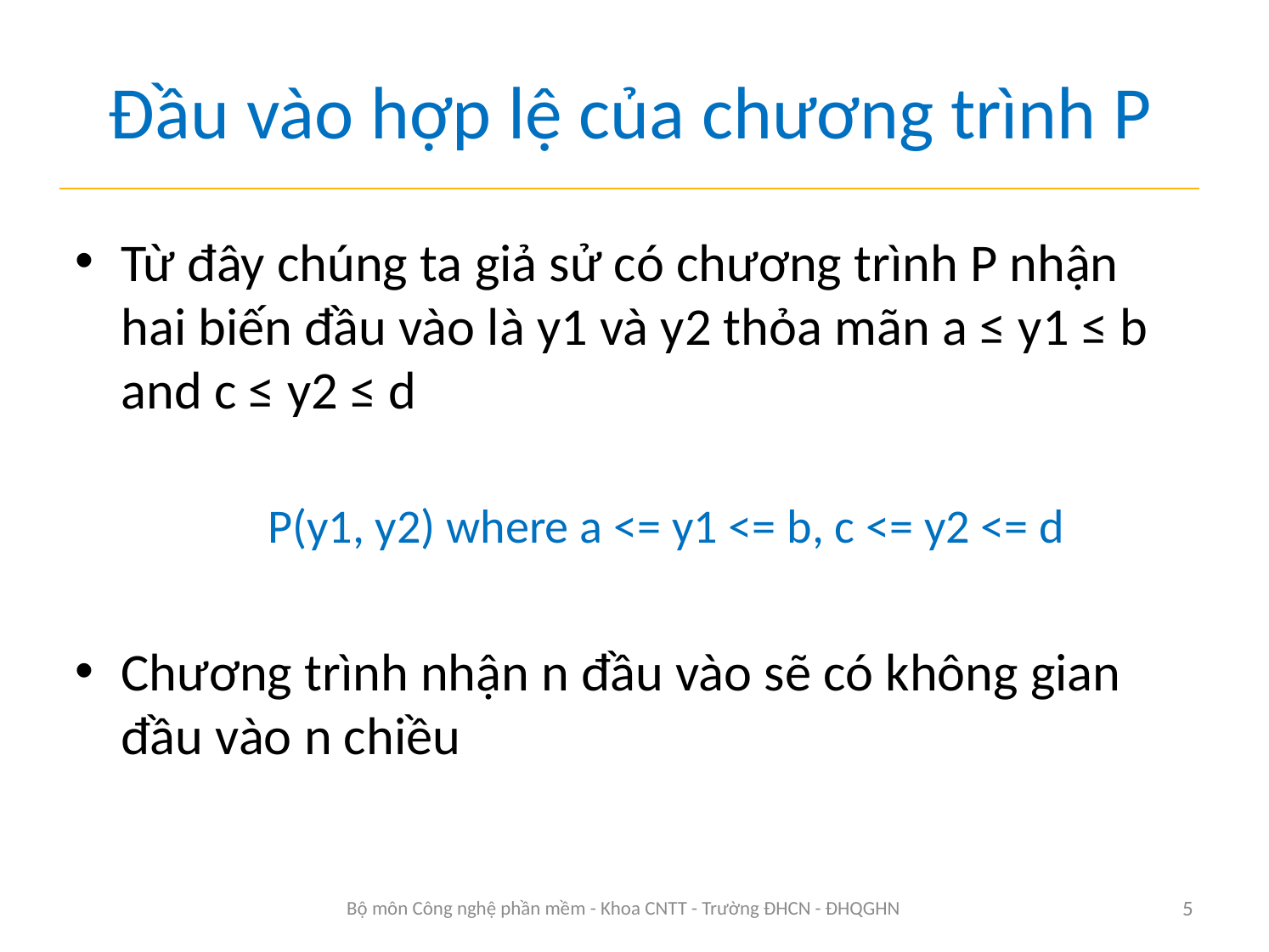

# Đầu vào hợp lệ của chương trình P
Từ đây chúng ta giả sử có chương trình P nhận hai biến đầu vào là y1 và y2 thỏa mãn a ≤ y1 ≤ b and c ≤ y2 ≤ d

P(y1, y2) where a <= y1 <= b, c <= y2 <= d

Chương trình nhận n đầu vào sẽ có không gian đầu vào n chiều
Bộ môn Công nghệ phần mềm - Khoa CNTT - Trường ĐHCN - ĐHQGHN
5